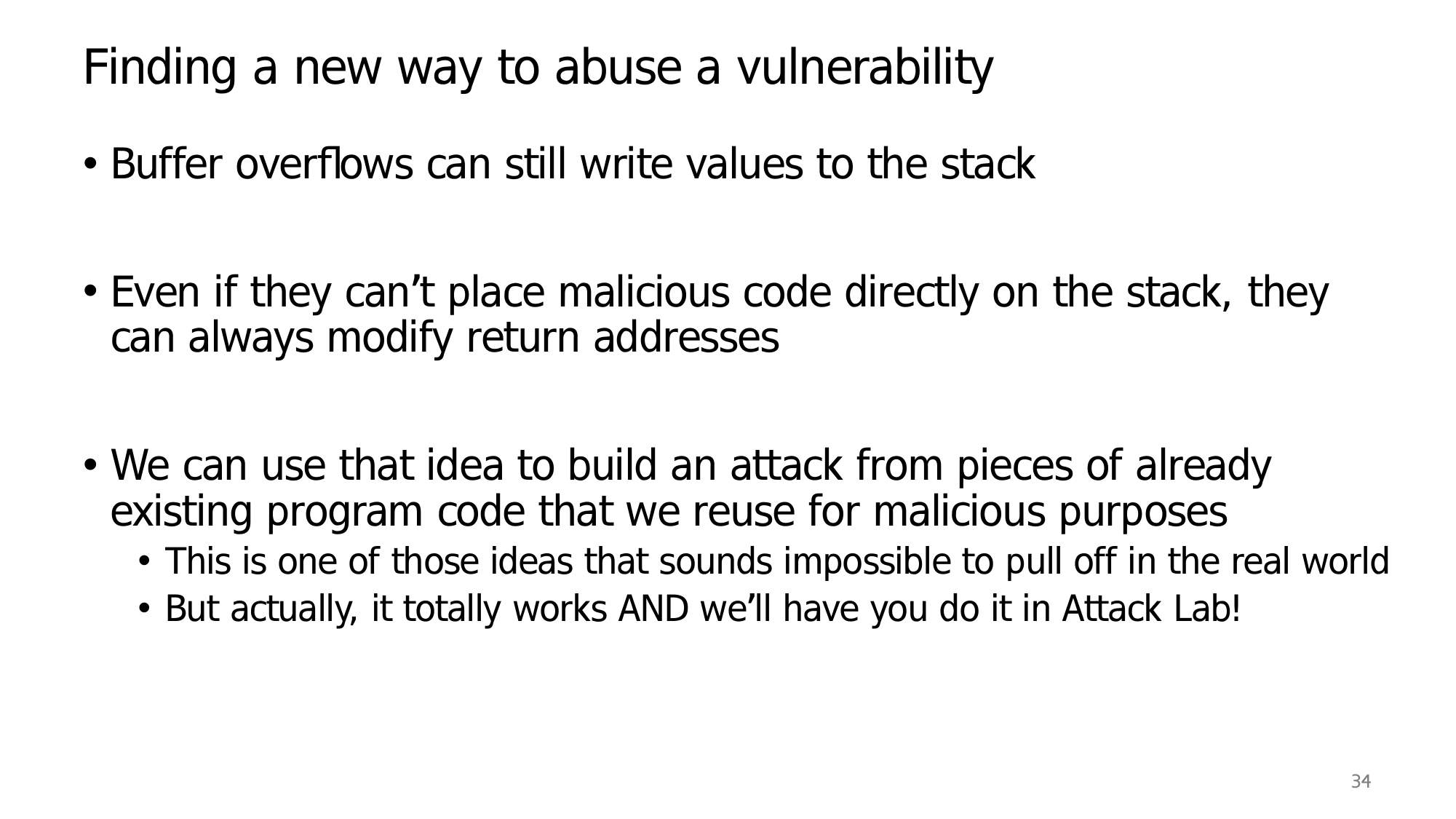

# Finding a new way to abuse a vulnerability
Buffer overflows can still write values to the stack

Even if they can’t place malicious code directly on the stack, they can always modify return addresses

We can use that idea to build an attack from pieces of already existing program code that we reuse for malicious purposes
This is one of those ideas that sounds impossible to pull off in the real world
But actually, it totally works AND we’ll have you do it in Attack Lab!
34